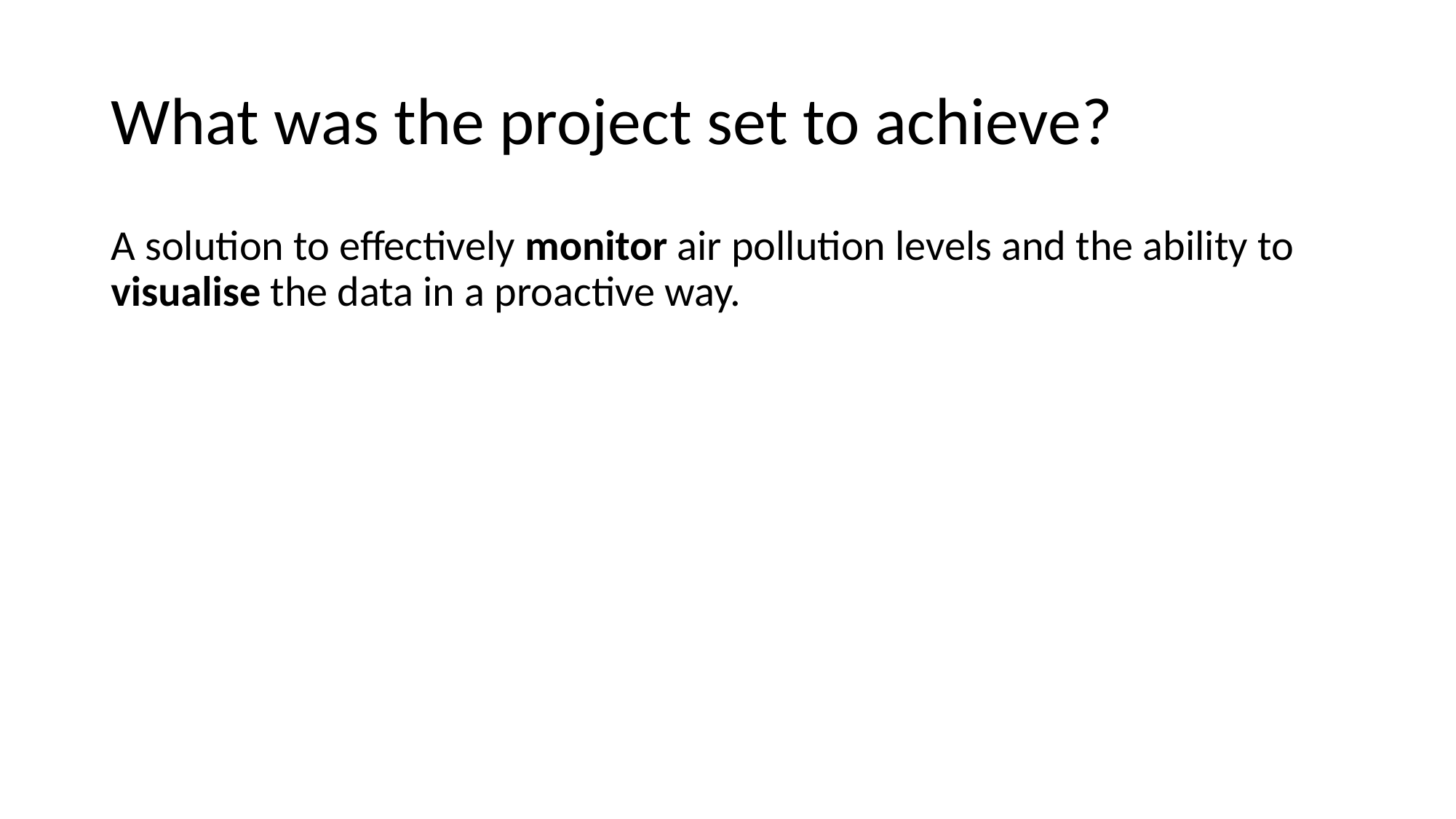

# What was the project set to achieve?
A solution to effectively monitor air pollution levels and the ability to visualise the data in a proactive way.